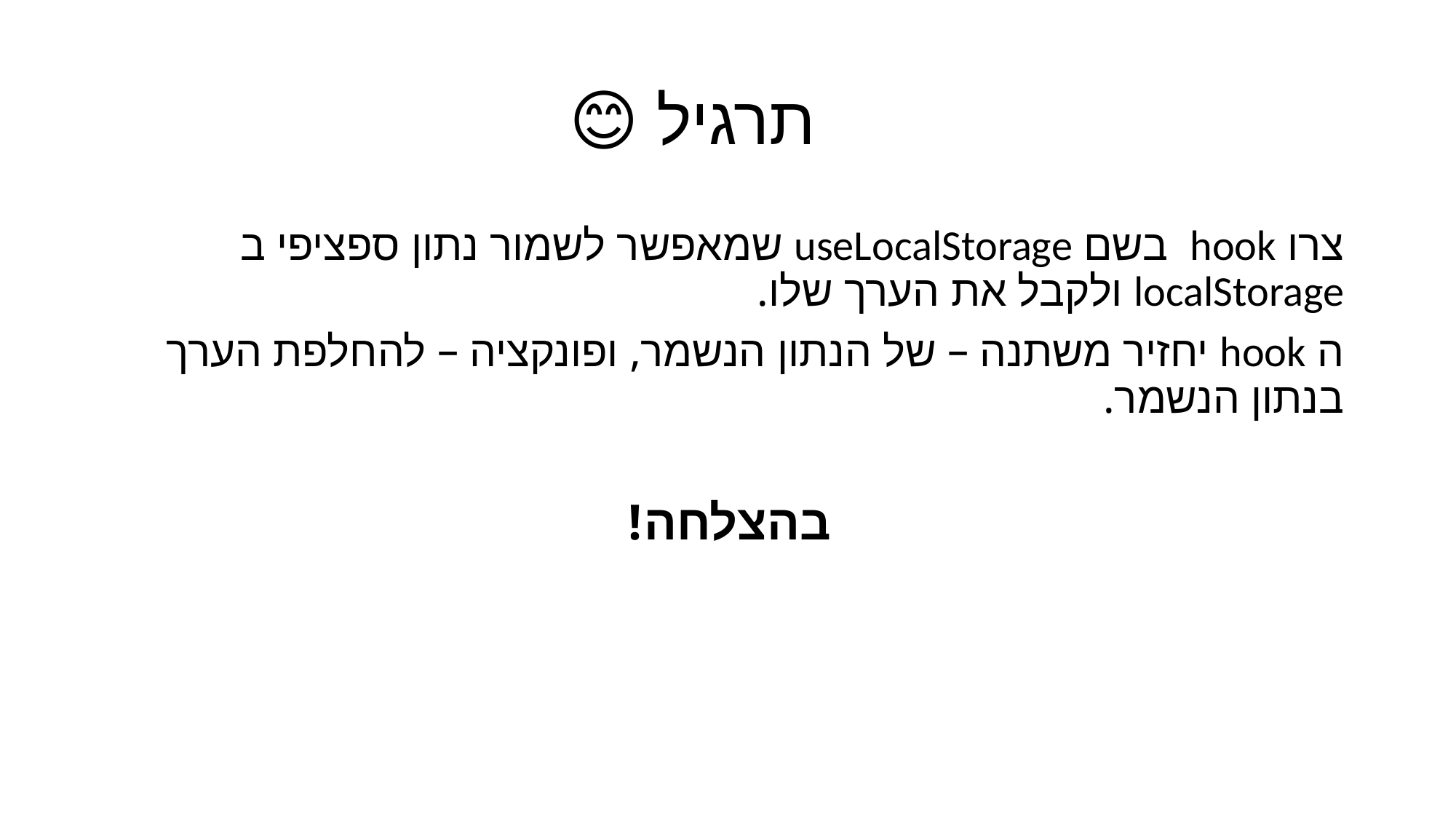

# תרגיל 😊
צרו hook  בשם useLocalStorage שמאפשר לשמור נתון ספציפי ב localStorage ולקבל את הערך שלו.
ה hook יחזיר משתנה – של הנתון הנשמר, ופונקציה – להחלפת הערך בנתון הנשמר.

בהצלחה!